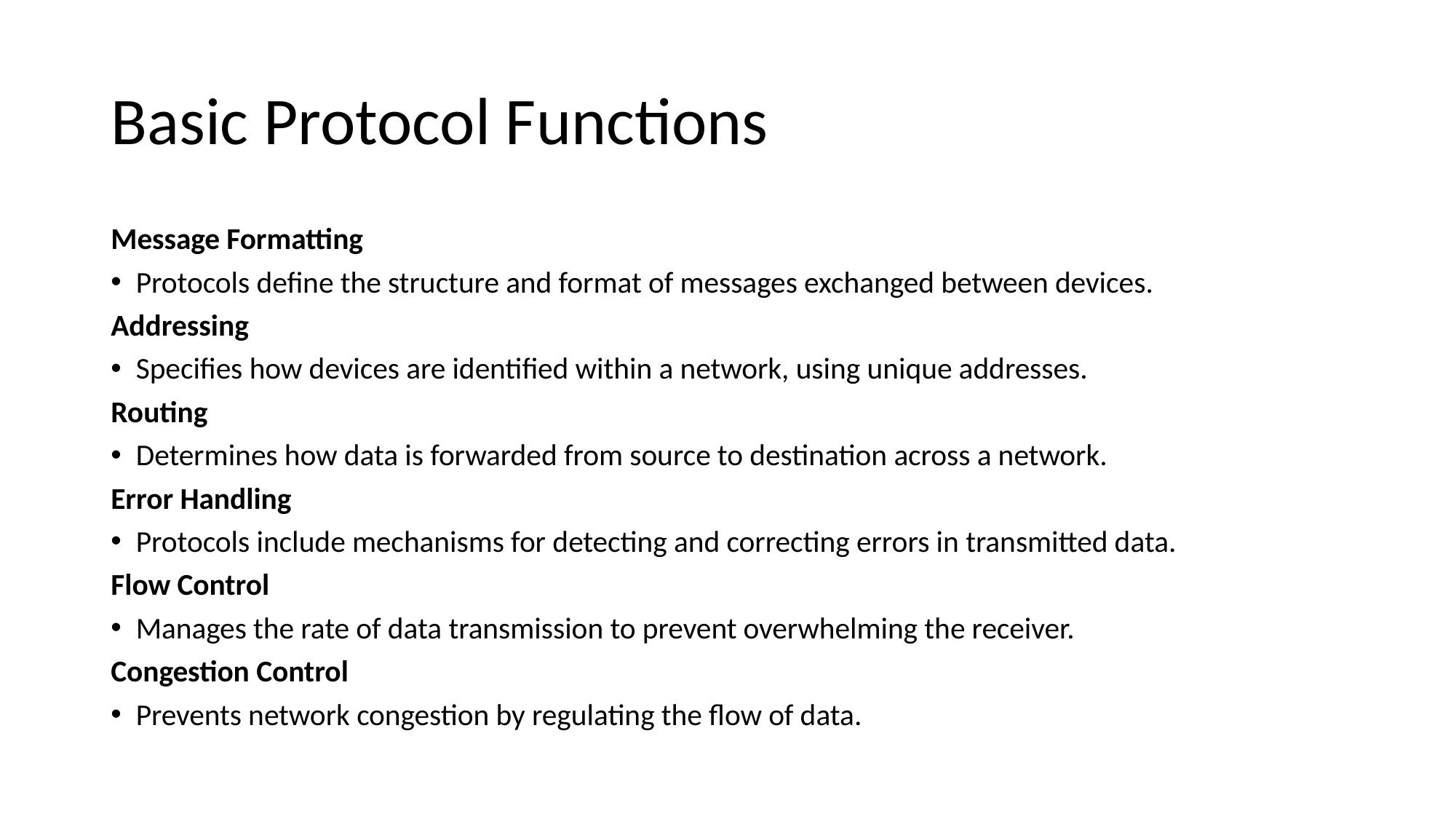

# Basic Protocol Functions
Message Formatting
Protocols define the structure and format of messages exchanged between devices.
Addressing
Specifies how devices are identified within a network, using unique addresses.
Routing
Determines how data is forwarded from source to destination across a network.
Error Handling
Protocols include mechanisms for detecting and correcting errors in transmitted data.
Flow Control
Manages the rate of data transmission to prevent overwhelming the receiver.
Congestion Control
Prevents network congestion by regulating the flow of data.